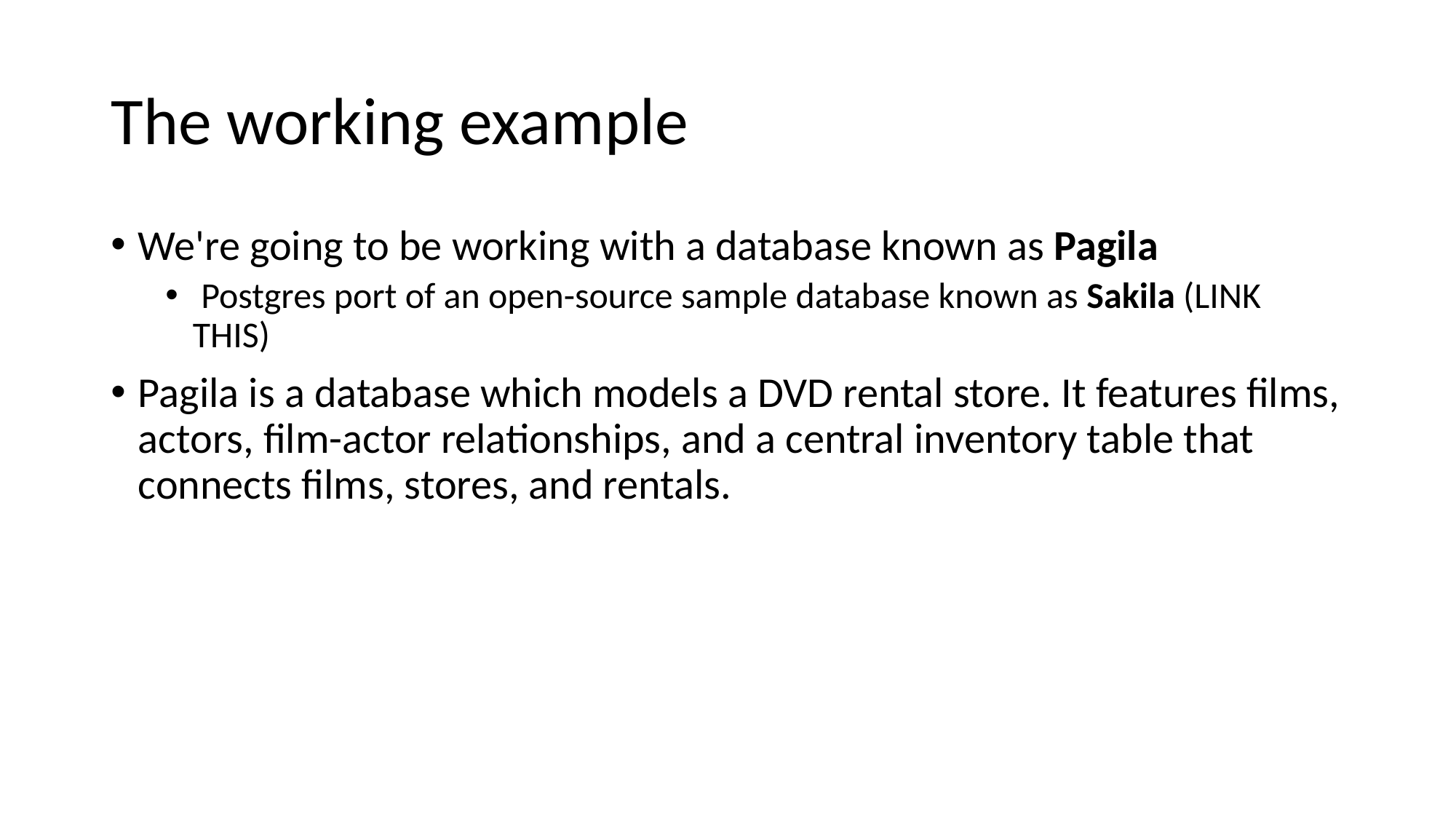

# The working example
We're going to be working with a database known as Pagila
 Postgres port of an open-source sample database known as Sakila (LINK THIS)
Pagila is a database which models a DVD rental store. It features films, actors, film-actor relationships, and a central inventory table that connects films, stores, and rentals.